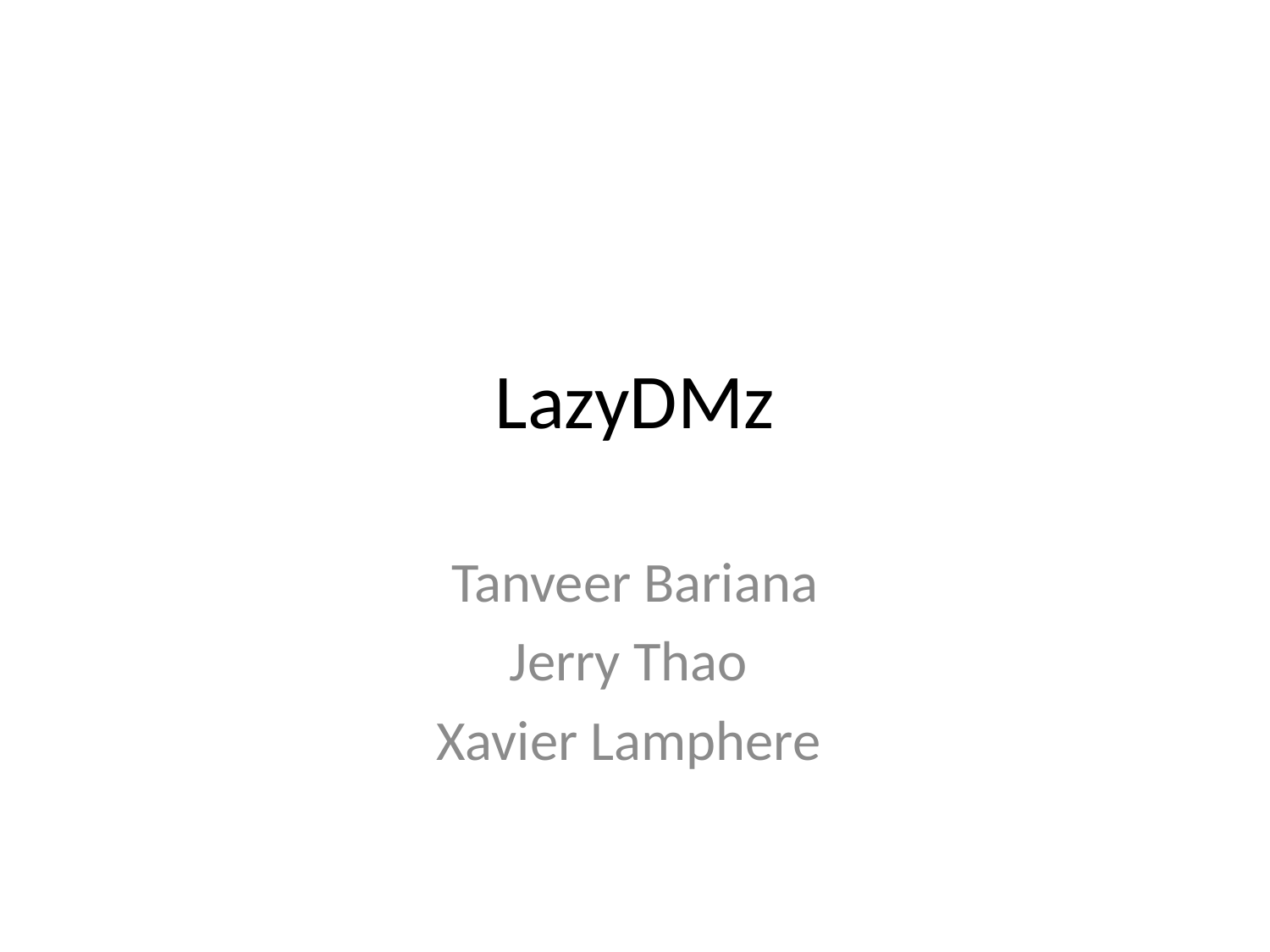

# LazyDMz
Tanveer Bariana
Jerry Thao
Xavier Lamphere